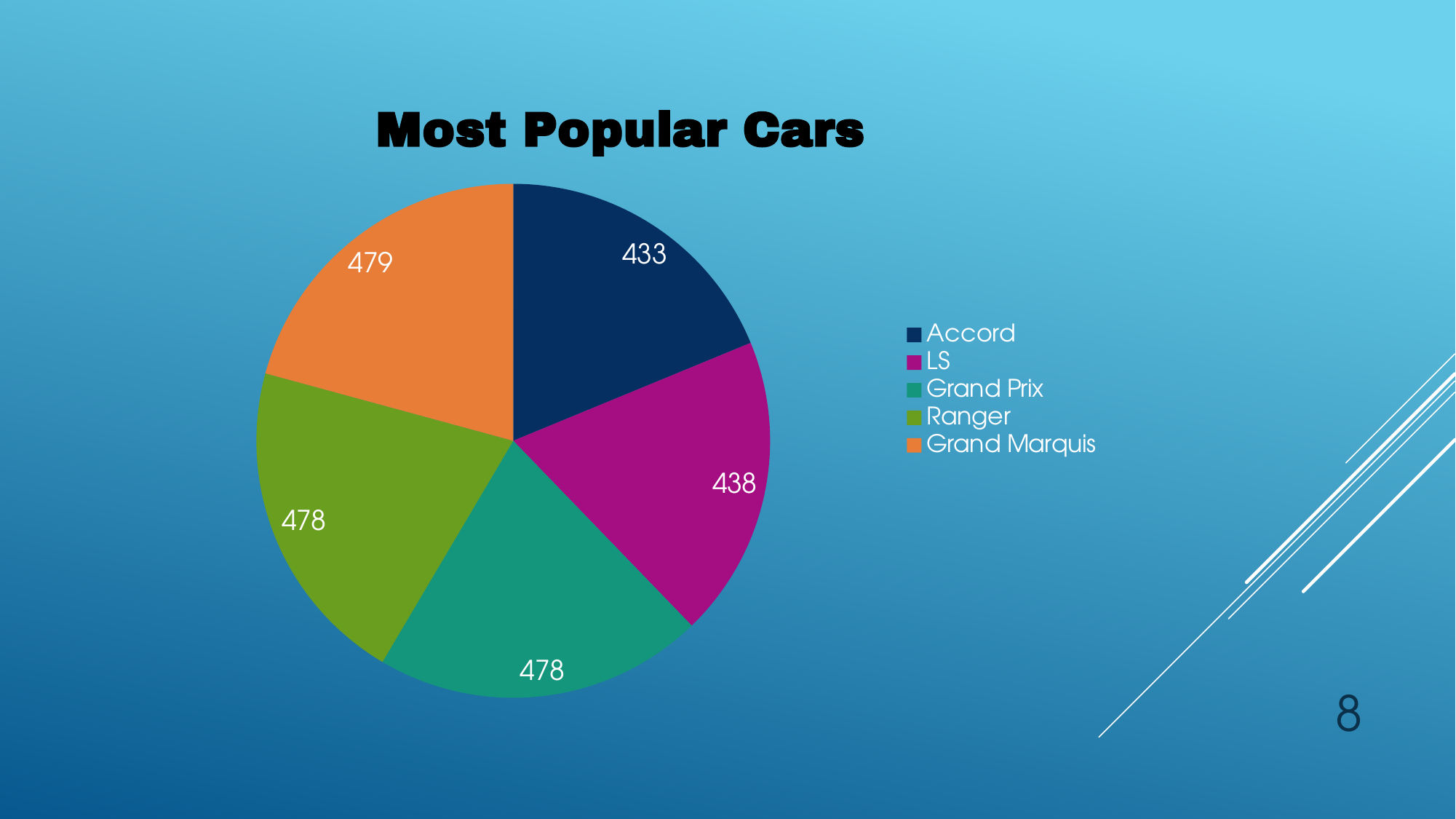

### Chart: Most Popular Cars

| Category | Total |
|---|---|
| Accord | 433.0 |
| LS | 438.0 |
| Grand Prix | 478.0 |
| Ranger | 478.0 |
| Grand Marquis | 479.0 |
8